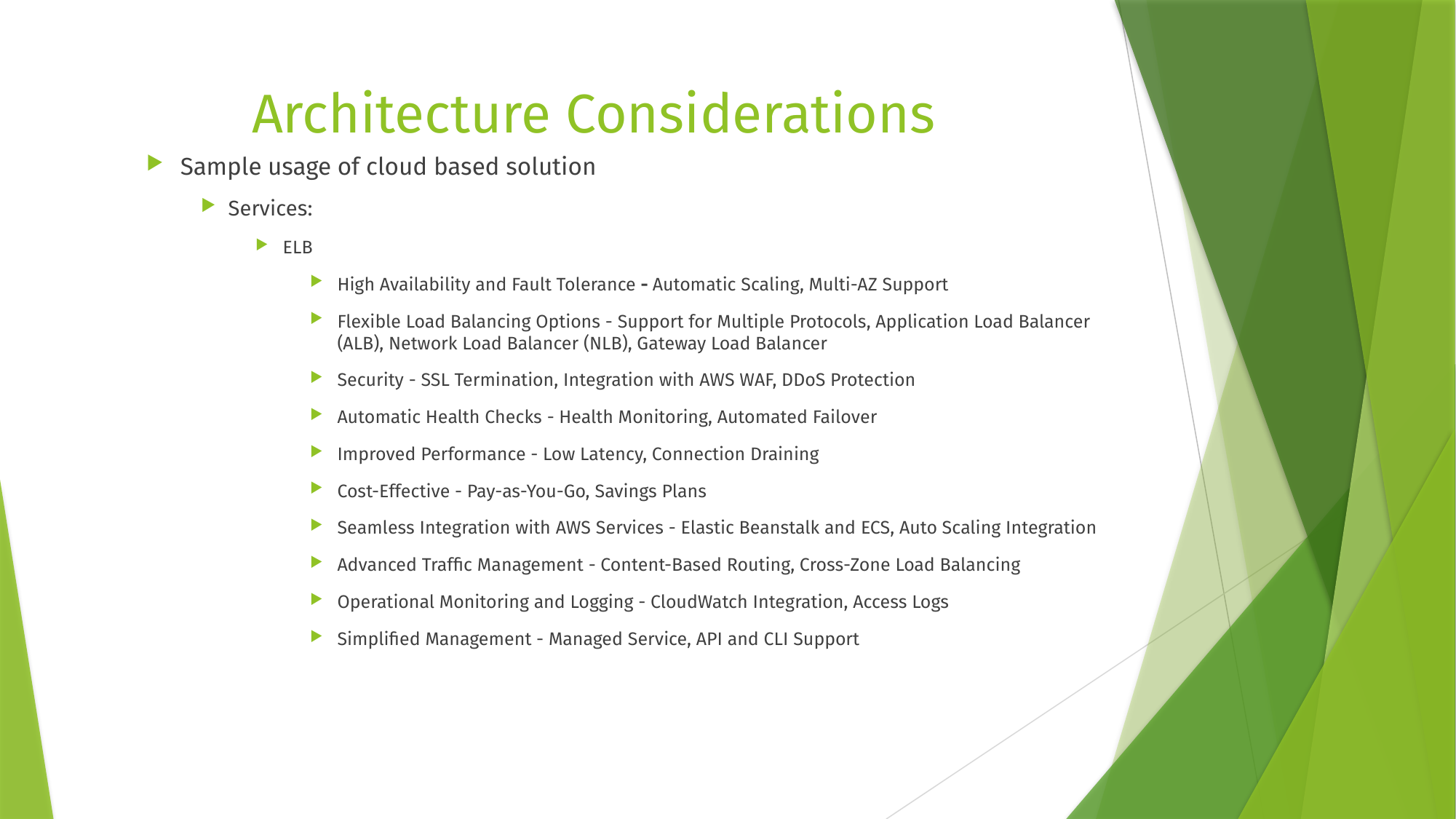

# Architecture Considerations
Sample usage of cloud based solution
Services:
ELB
High Availability and Fault Tolerance - Automatic Scaling, Multi-AZ Support
Flexible Load Balancing Options - Support for Multiple Protocols, Application Load Balancer (ALB), Network Load Balancer (NLB), Gateway Load Balancer
Security - SSL Termination, Integration with AWS WAF, DDoS Protection
Automatic Health Checks - Health Monitoring, Automated Failover
Improved Performance - Low Latency, Connection Draining
Cost-Effective - Pay-as-You-Go, Savings Plans
Seamless Integration with AWS Services - Elastic Beanstalk and ECS, Auto Scaling Integration
Advanced Traffic Management - Content-Based Routing, Cross-Zone Load Balancing
Operational Monitoring and Logging - CloudWatch Integration, Access Logs
Simplified Management - Managed Service, API and CLI Support